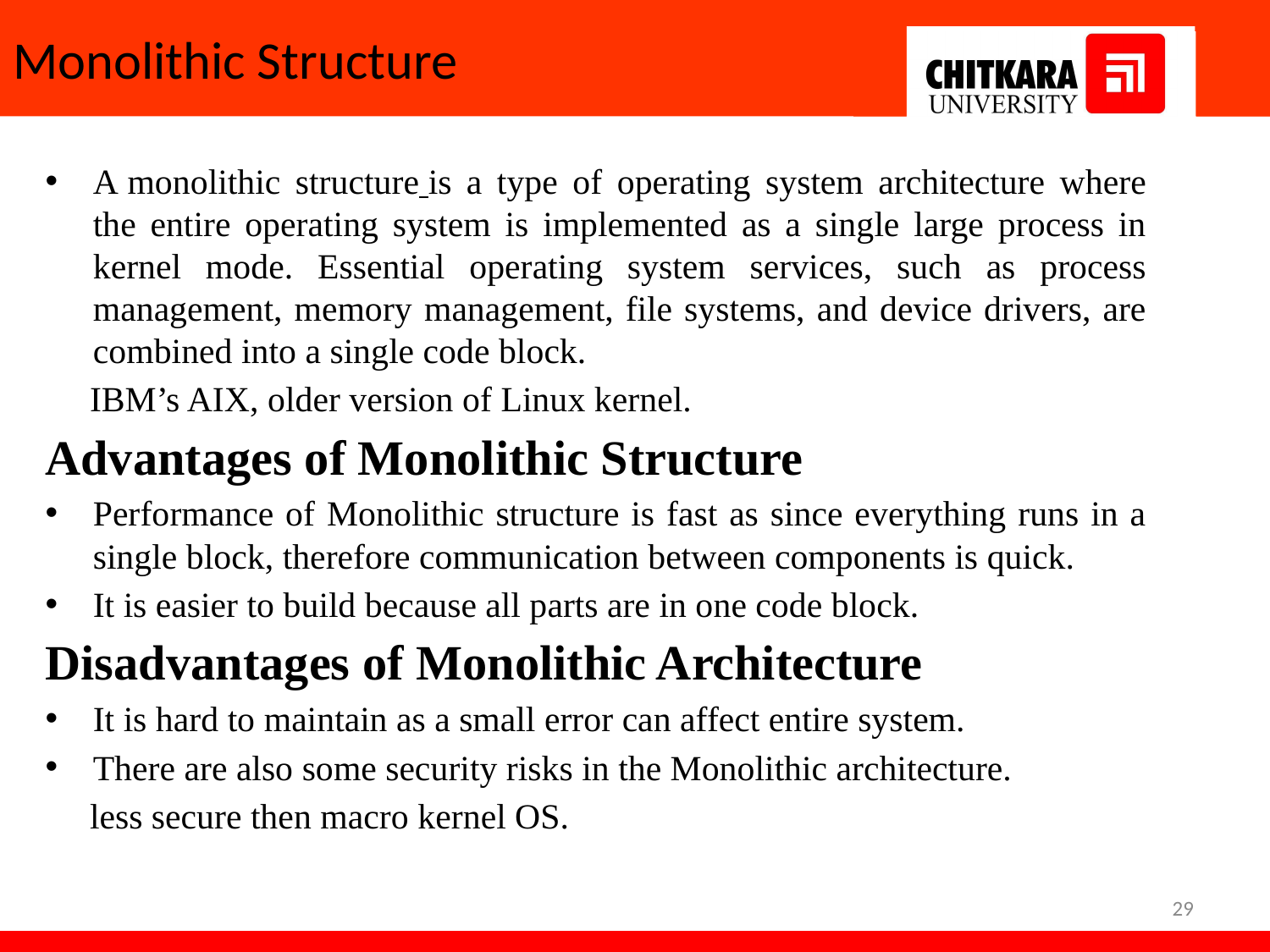

# Monolithic Structure
A monolithic structure is a type of operating system architecture where the entire operating system is implemented as a single large process in kernel mode. Essential operating system services, such as process management, memory management, file systems, and device drivers, are combined into a single code block.
     IBM’s AIX, older version of Linux kernel.
Advantages of Monolithic Structure
Performance of Monolithic structure is fast as since everything runs in a single block, therefore communication between components is quick.
It is easier to build because all parts are in one code block.
Disadvantages of Monolithic Architecture
It is hard to maintain as a small error can affect entire system.
There are also some security risks in the Monolithic architecture.
     less secure then macro kernel OS.

29